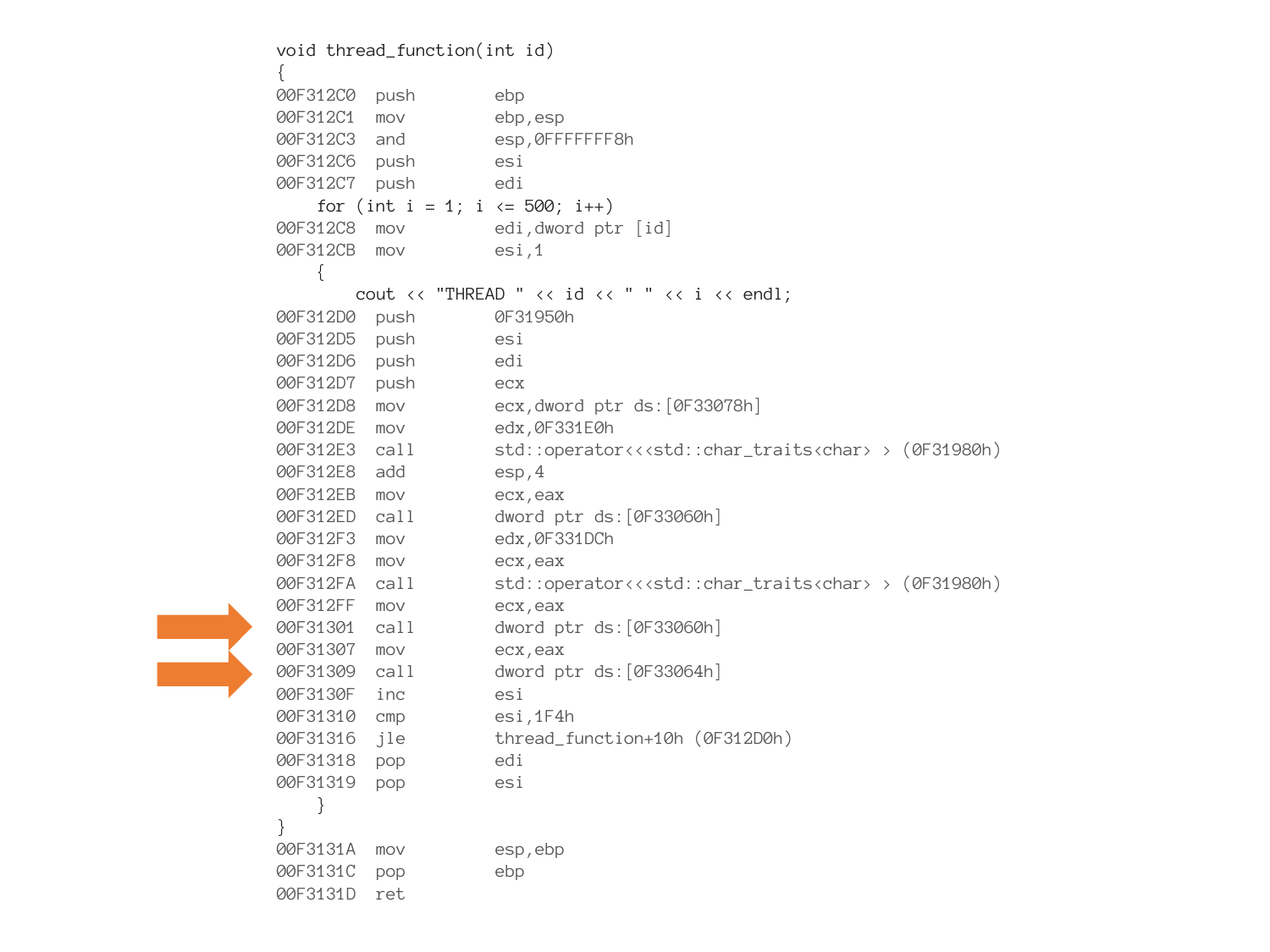

void thread_function(int id)
{
00F312C0  push        ebp
00F312C1  mov         ebp,esp
00F312C3  and         esp,0FFFFFFF8h
00F312C6  push        esi
00F312C7  push        edi
    for (int i = 1; i <= 500; i++)
00F312C8  mov         edi,dword ptr [id]
00F312CB  mov         esi,1
    {
        cout << "THREAD " << id << " " << i << endl;
00F312D0  push        0F31950h
00F312D5  push        esi
00F312D6  push        edi
00F312D7  push        ecx
00F312D8  mov         ecx,dword ptr ds:[0F33078h]
00F312DE  mov         edx,0F331E0h
00F312E3  call        std::operator<<<std::char_traits<char> > (0F31980h)
00F312E8  add         esp,4
00F312EB  mov         ecx,eax
00F312ED  call        dword ptr ds:[0F33060h]
00F312F3  mov         edx,0F331DCh
00F312F8  mov         ecx,eax
00F312FA  call        std::operator<<<std::char_traits<char> > (0F31980h)
00F312FF  mov         ecx,eax
00F31301  call        dword ptr ds:[0F33060h]
00F31307  mov         ecx,eax
00F31309  call        dword ptr ds:[0F33064h]
00F3130F  inc         esi
00F31310  cmp         esi,1F4h
00F31316  jle         thread_function+10h (0F312D0h)
00F31318  pop         edi
00F31319  pop         esi
    }
}
00F3131A  mov         esp,ebp
00F3131C  pop         ebp
00F3131D  ret